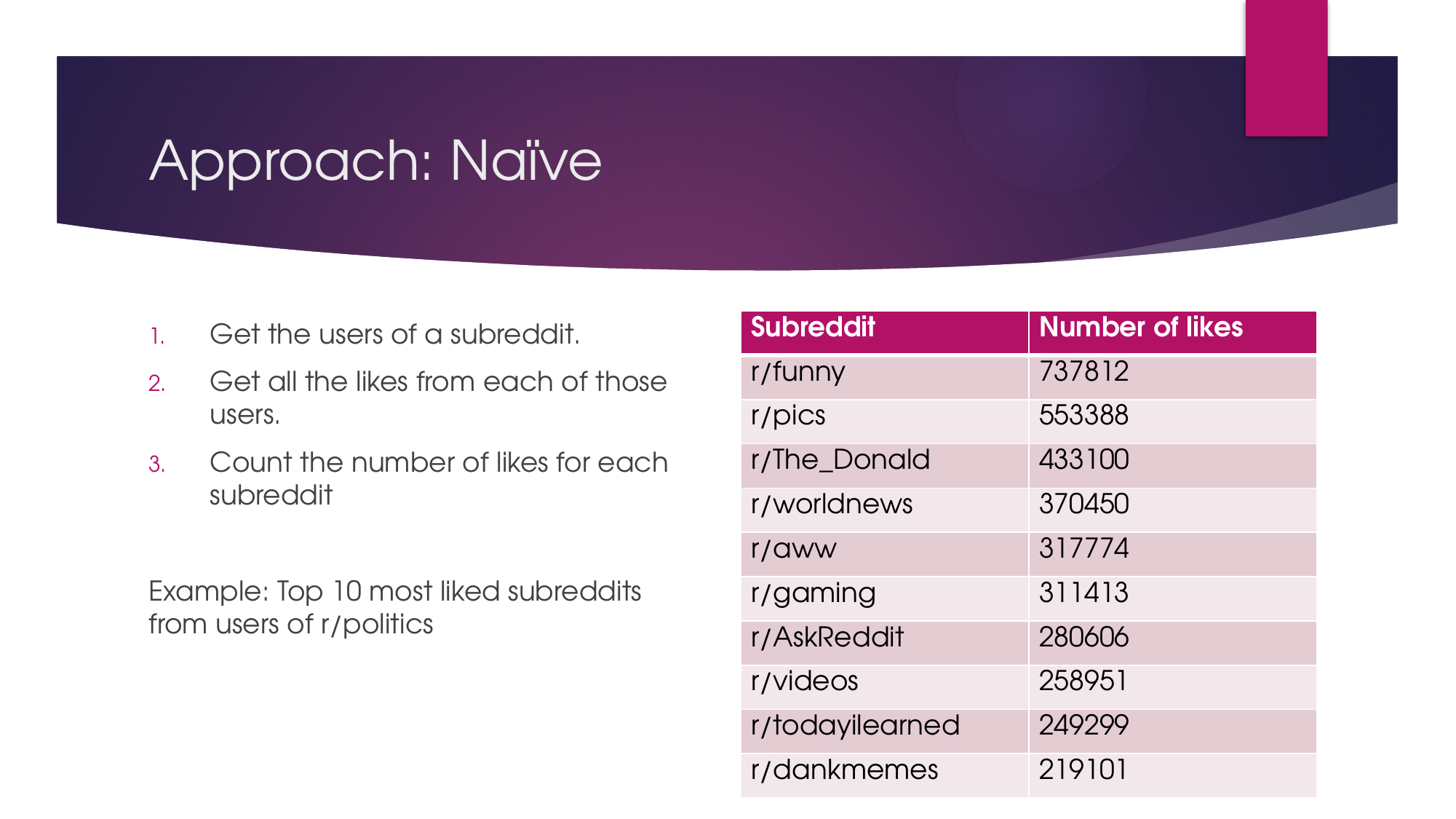

# Approach: Naïve
Get the users of a subreddit.
Get all the likes from each of those users.
Count the number of likes for each subreddit

Example: Top 10 most liked subreddits from users of r/politics
| Subreddit | Number of likes |
| --- | --- |
| r/funny | 737812 |
| r/pics | 553388 |
| r/The\_Donald | 433100 |
| r/worldnews | 370450 |
| r/aww | 317774 |
| r/gaming | 311413 |
| r/AskReddit | 280606 |
| r/videos | 258951 |
| r/todayilearned | 249299 |
| r/dankmemes | 219101 |